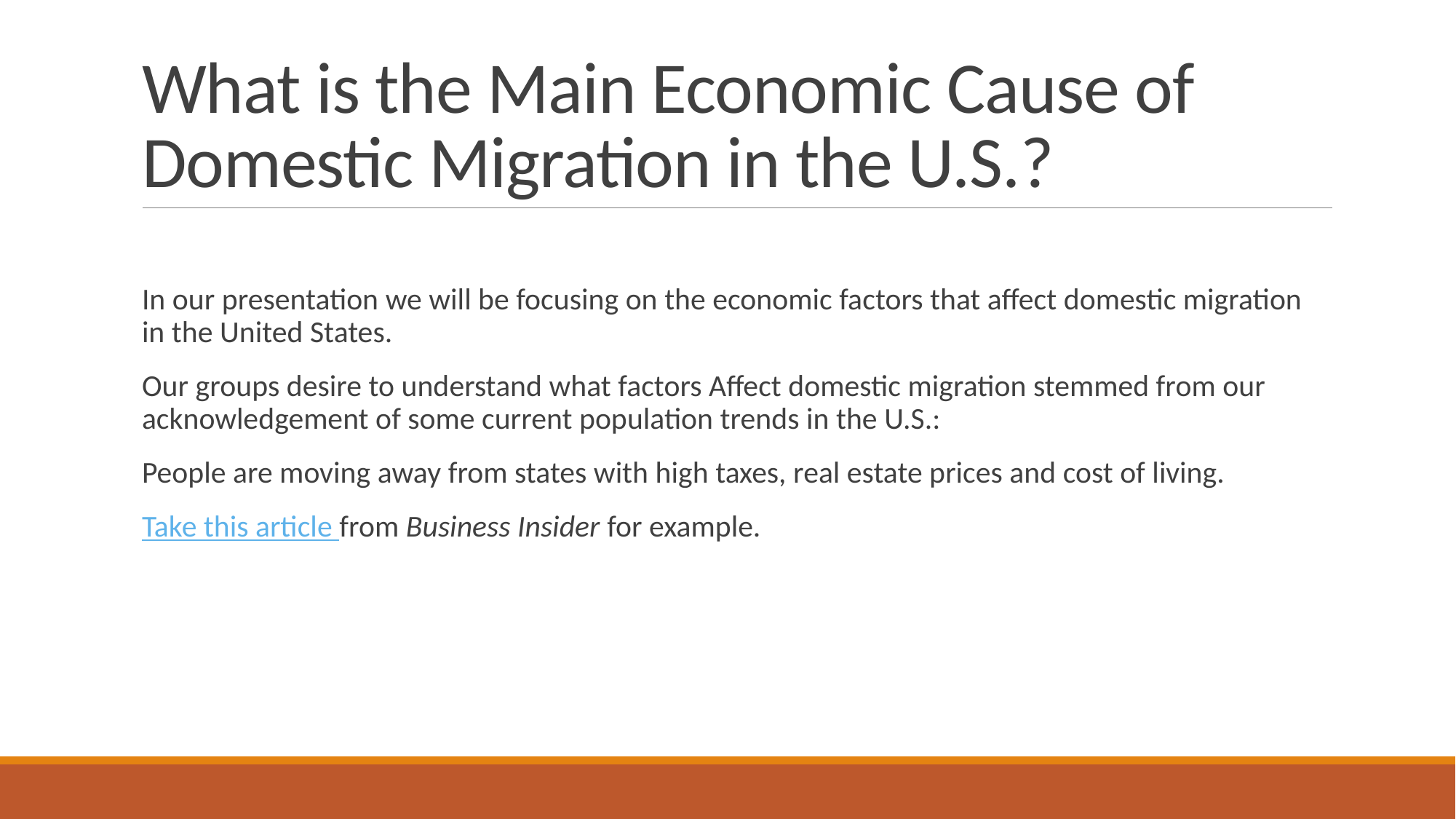

# What is the Main Economic Cause of Domestic Migration in the U.S.?

In our presentation we will be focusing on the economic factors that affect domestic migration in the United States.
Our groups desire to understand what factors Affect domestic migration stemmed from our acknowledgement of some current population trends in the U.S.:
People are moving away from states with high taxes, real estate prices and cost of living.
Take this article from Business Insider for example.